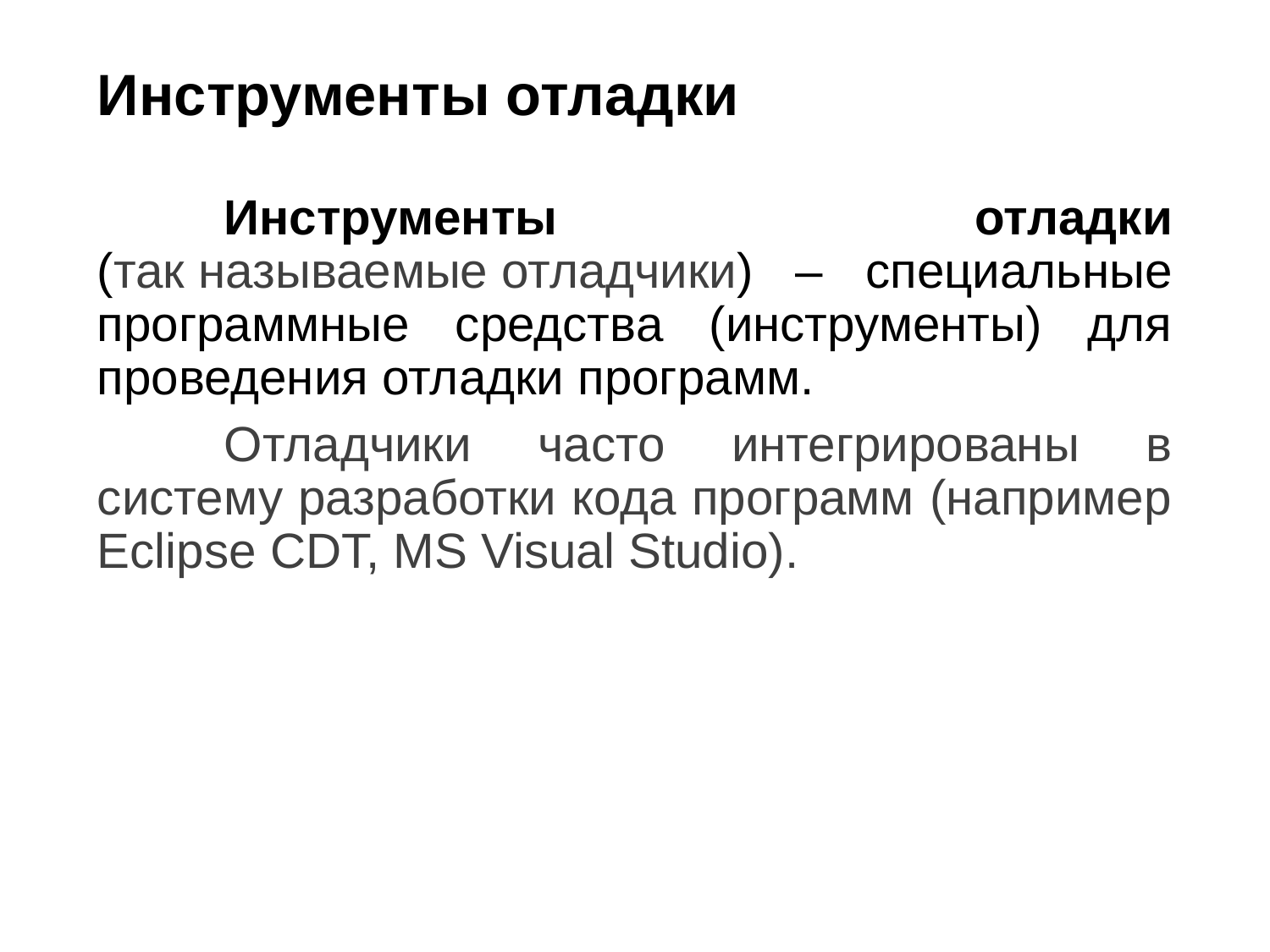

# Инструменты отладки
	Инструменты отладки (так называемые отладчики) – специальные программные средства (инструменты) для проведения отладки программ.
	Отладчики часто интегрированы в систему разработки кода программ (например Eclipse CDT, MS Visual Studio).